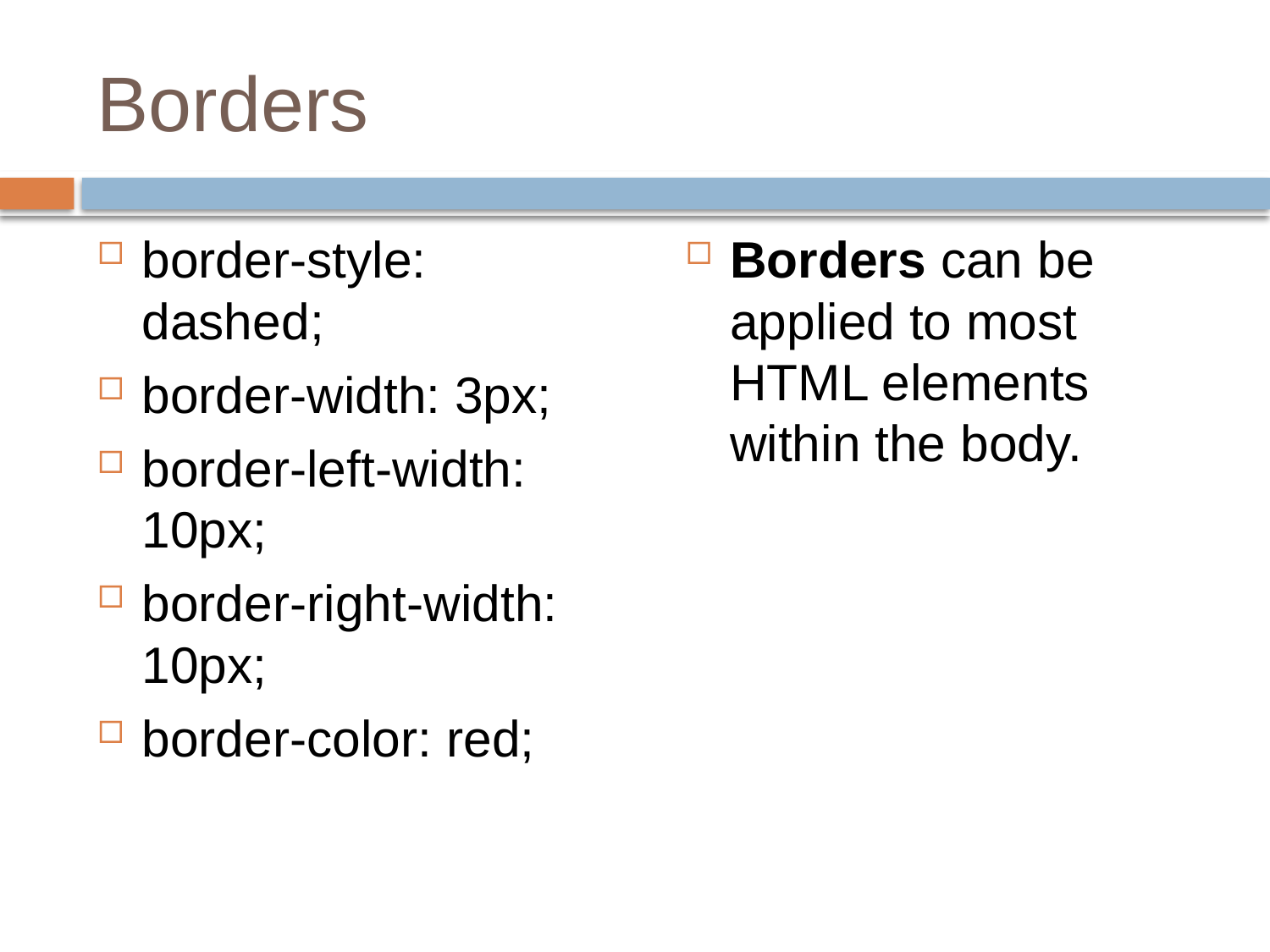

# Borders
border-style: dashed;
border-width: 3px;
border-left-width: 10px;
border-right-width: 10px;
border-color: red;
Borders can be applied to most HTML elements within the body.